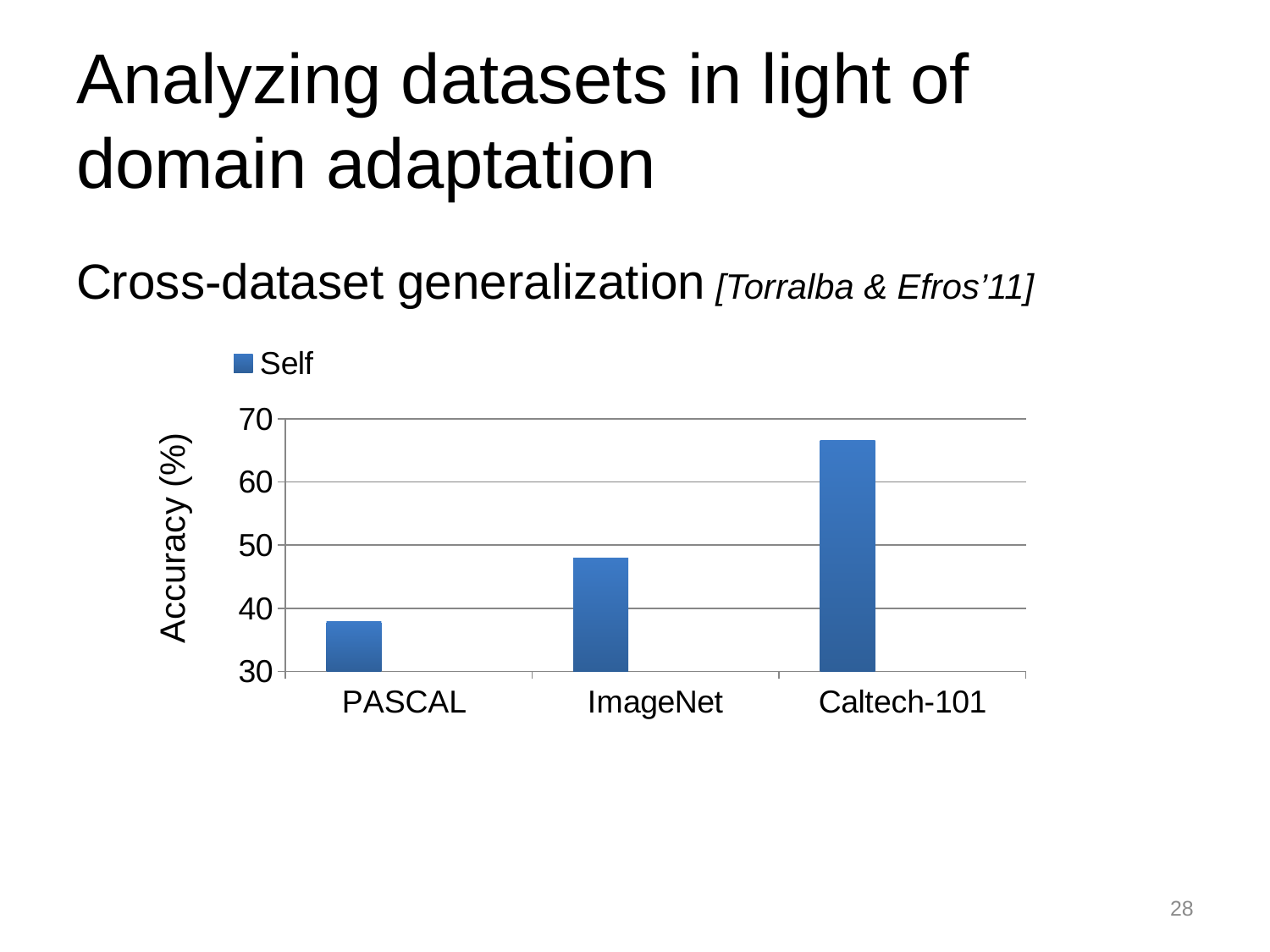

# Analyzing datasets in light of domain adaptation
Cross-dataset generalization [Torralba & Efros’11]

### Chart

| Category | Self | Cross (no adaptation) | Cross (with adaptation) |
|---|---|---|---|
| PASCAL  | 37.9 | 36.4 | 41.7 |
| ImageNet | 47.9 | 39.0 | 46.0 |
| Caltech-101 | 66.6 | 35.300000000000004 | 35.800000000000004 |

Accuracy (%)
28